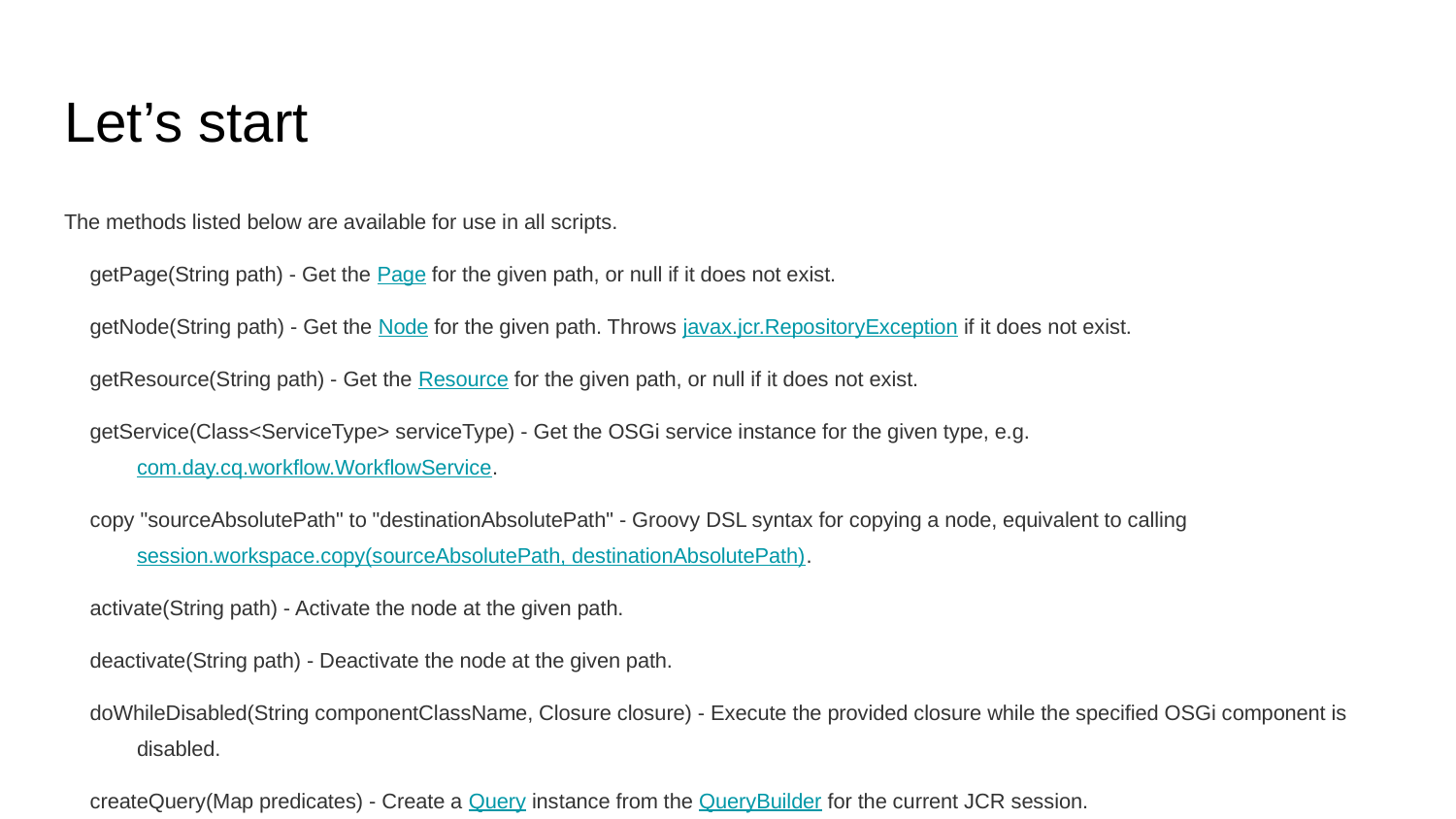

# Let’s start

The methods listed below are available for use in all scripts.
getPage(String path) - Get the Page for the given path, or null if it does not exist.
getNode(String path) - Get the Node for the given path. Throws javax.jcr.RepositoryException if it does not exist.
getResource(String path) - Get the Resource for the given path, or null if it does not exist.
getService(Class<ServiceType> serviceType) - Get the OSGi service instance for the given type, e.g. com.day.cq.workflow.WorkflowService.
copy "sourceAbsolutePath" to "destinationAbsolutePath" - Groovy DSL syntax for copying a node, equivalent to calling session.workspace.copy(sourceAbsolutePath, destinationAbsolutePath).
activate(String path) - Activate the node at the given path.
deactivate(String path) - Deactivate the node at the given path.
doWhileDisabled(String componentClassName, Closure closure) - Execute the provided closure while the specified OSGi component is disabled.
createQuery(Map predicates) - Create a Query instance from the QueryBuilder for the current JCR session.